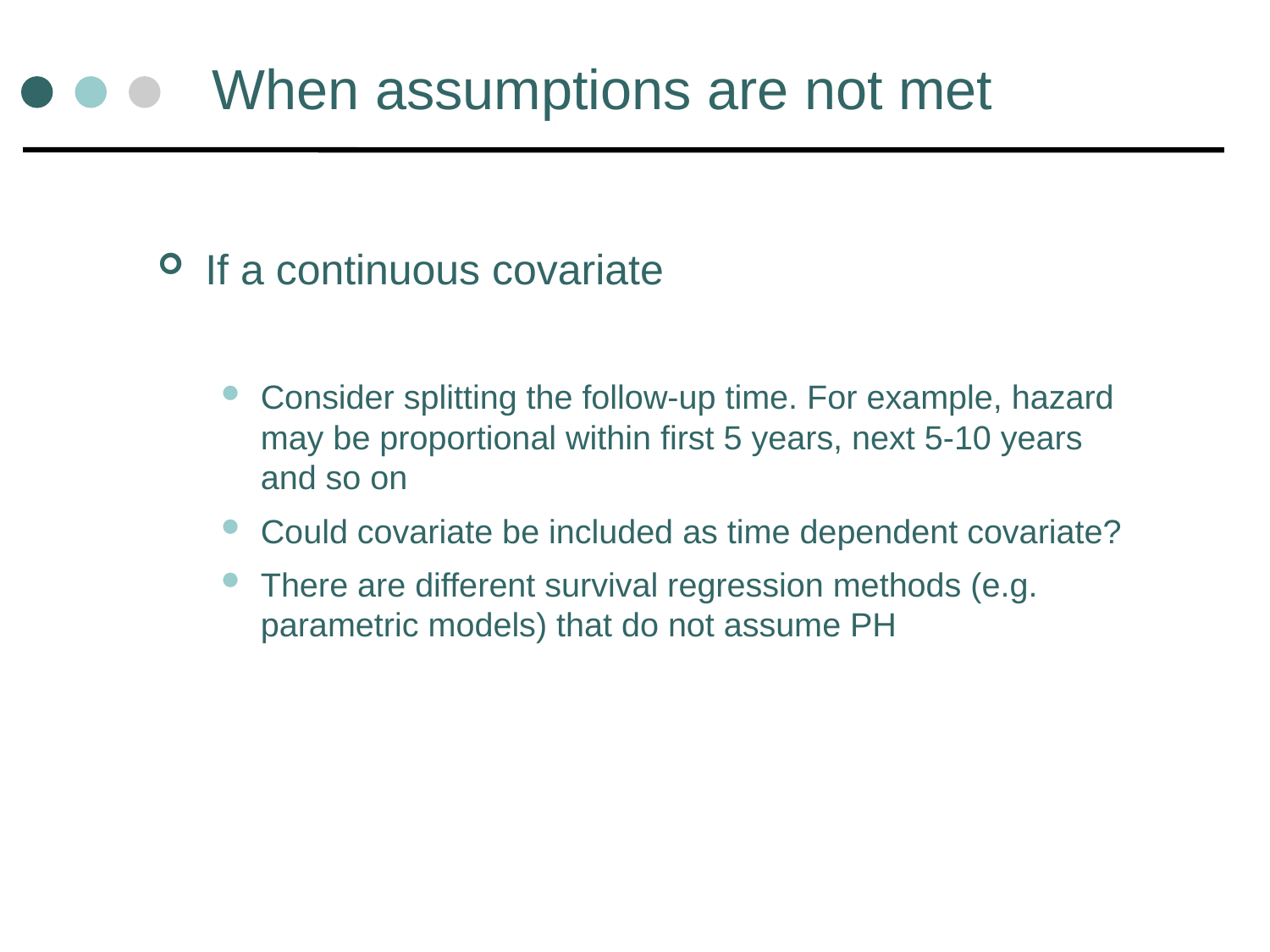

# When assumptions are not met
If a continuous covariate

Consider splitting the follow-up time. For example, hazard may be proportional within first 5 years, next 5-10 years and so on
Could covariate be included as time dependent covariate?
There are different survival regression methods (e.g. parametric models) that do not assume PH